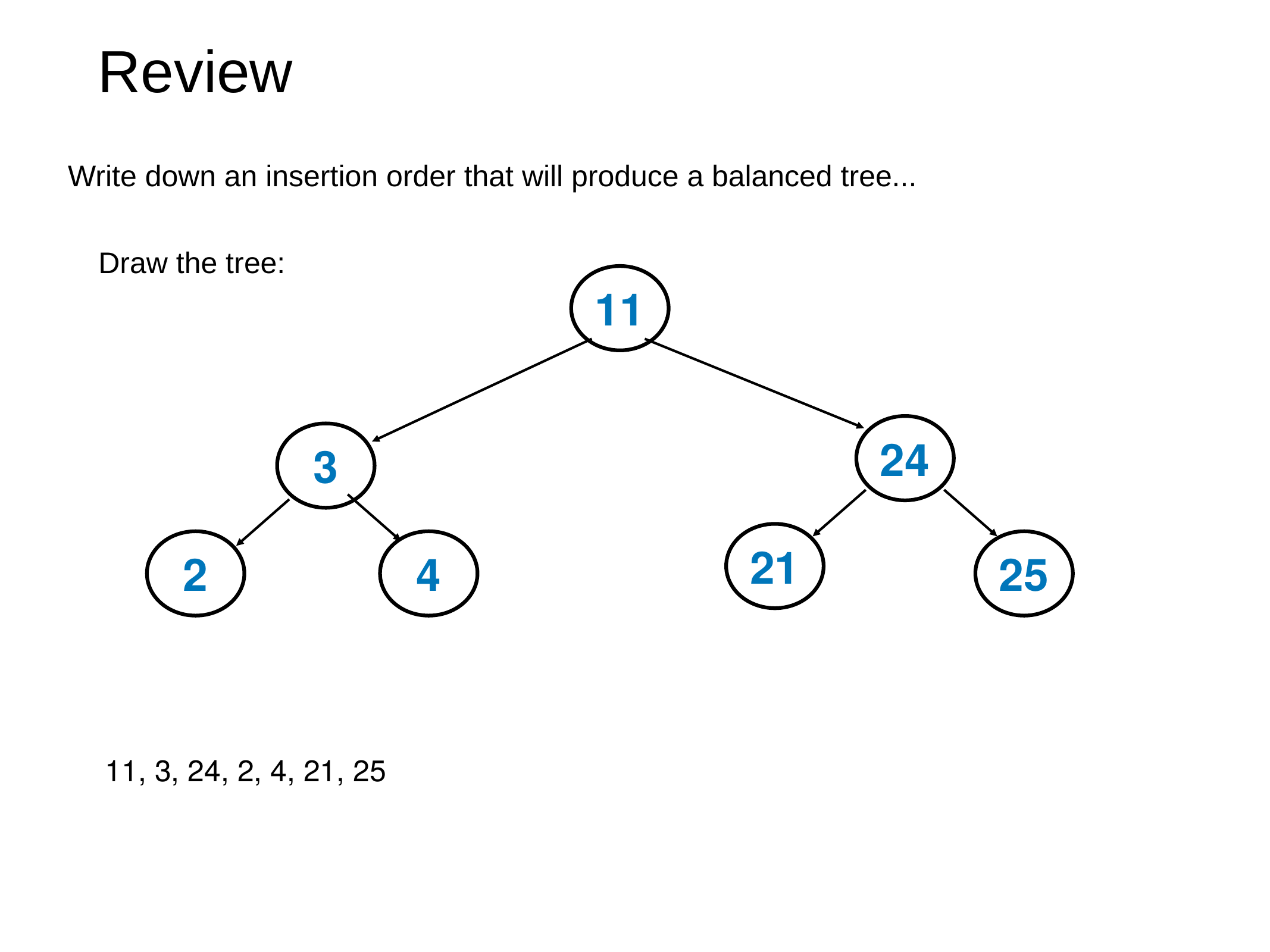

# Review
Write down an insertion order that will produce a balanced tree...
Draw the tree:
11

24
3

21
2
4
25
11, 3, 24, 2, 4, 21, 25